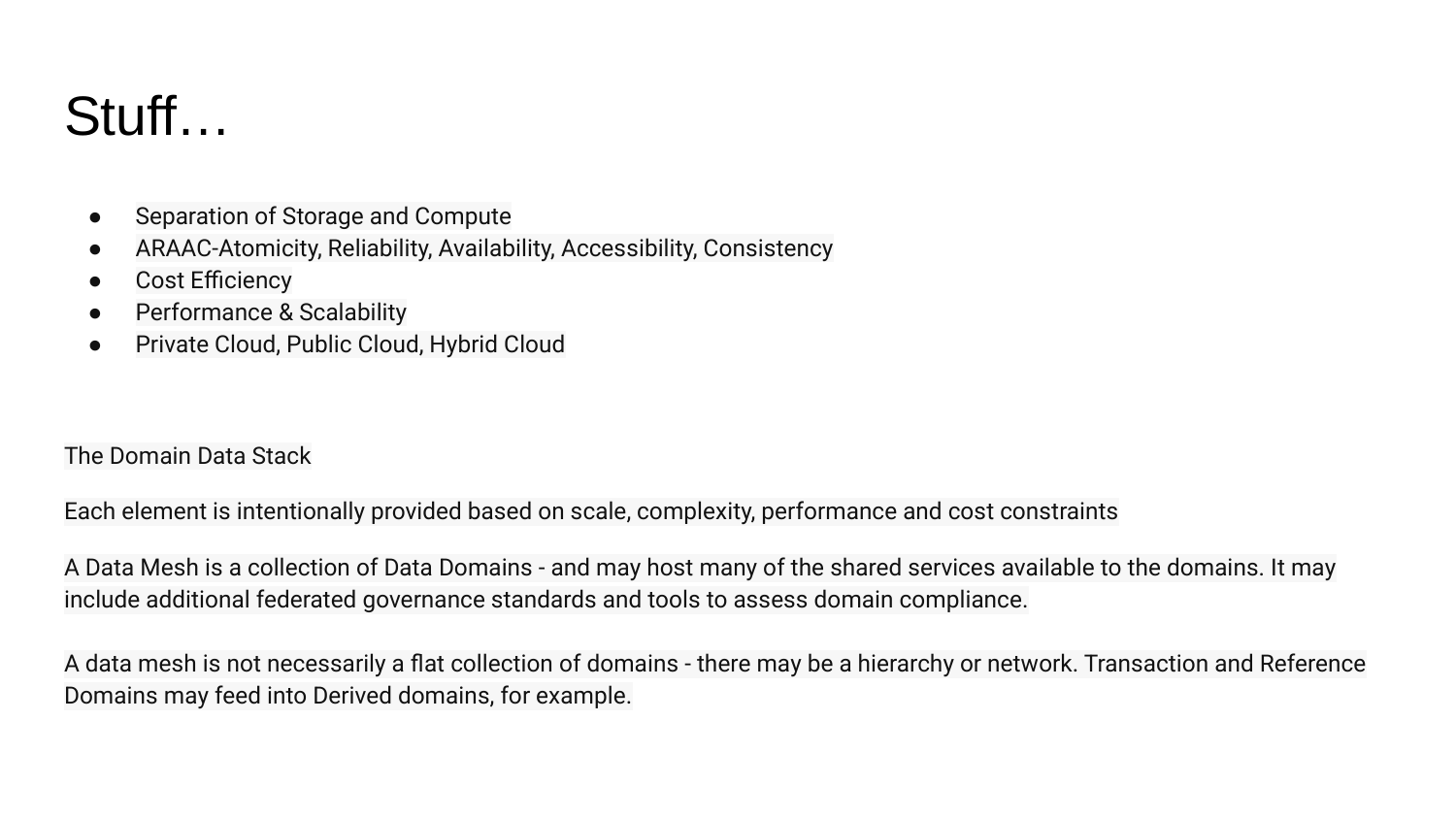

# Stuff…
Separation of Storage and Compute
ARAAC-Atomicity, Reliability, Availability, Accessibility, Consistency
Cost Efficiency
Performance & Scalability
Private Cloud, Public Cloud, Hybrid Cloud

The Domain Data Stack
Each element is intentionally provided based on scale, complexity, performance and cost constraints
A Data Mesh is a collection of Data Domains - and may host many of the shared services available to the domains. It may include additional federated governance standards and tools to assess domain compliance.
A data mesh is not necessarily a flat collection of domains - there may be a hierarchy or network. Transaction and Reference Domains may feed into Derived domains, for example.